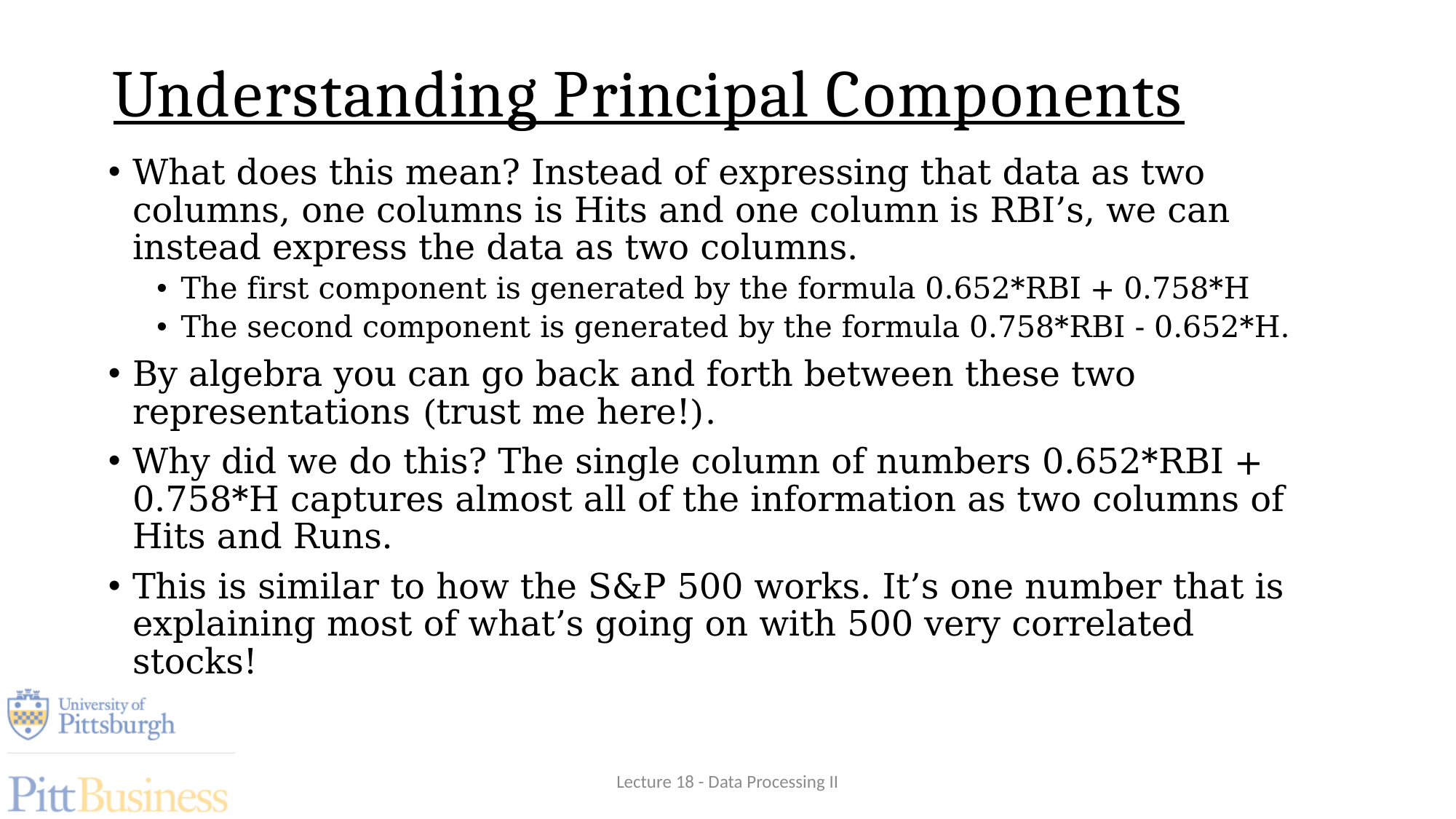

# Understanding Principal Components
What does this mean? Instead of expressing that data as two columns, one columns is Hits and one column is RBI’s, we can instead express the data as two columns.
The first component is generated by the formula 0.652*RBI + 0.758*H
The second component is generated by the formula 0.758*RBI - 0.652*H.
By algebra you can go back and forth between these two representations (trust me here!).
Why did we do this? The single column of numbers 0.652*RBI + 0.758*H captures almost all of the information as two columns of Hits and Runs.
This is similar to how the S&P 500 works. It’s one number that is explaining most of what’s going on with 500 very correlated stocks!

Lecture 18 - Data Processing II